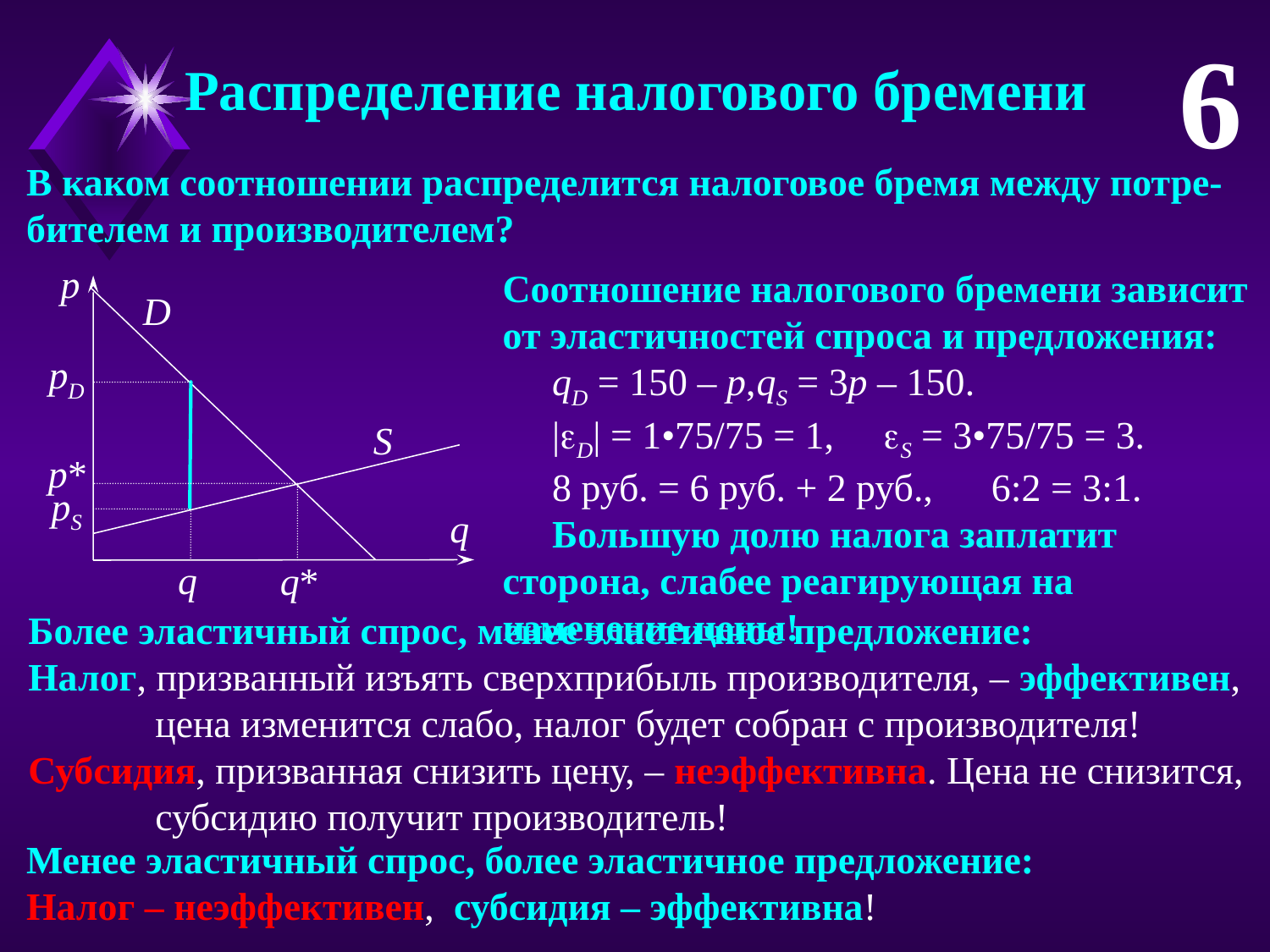

6
Распределение налогового бремени
В каком соотношении распределится налоговое бремя между потре-бителем и производителем?
Соотношение налогового бремени зависит от эластичностей спроса и предложения:
qD = 150 – p,	qS = 3p – 150.
|εD| = 1•75/75 = 1,	εS = 3•75/75 = 3.
8 руб. = 6 руб. + 2 руб.,      6:2 = 3:1.
Большую долю налога заплатит сторона, слабее реагирующая на изменение цены!
p

D

pD

S

p*
pS

q

q
q*

Более эластичный спрос, менее эластичное предложение:
Налог, призванный изъять сверхприбыль производителя, – эффективен,
	цена изменится слабо, налог будет собран с производителя!
Субсидия, призванная снизить цену, – неэффективна. Цена не снизится,	субсидию получит производитель!
Менее эластичный спрос, более эластичное предложение:
Налог – неэффективен,  субсидия – эффективна!